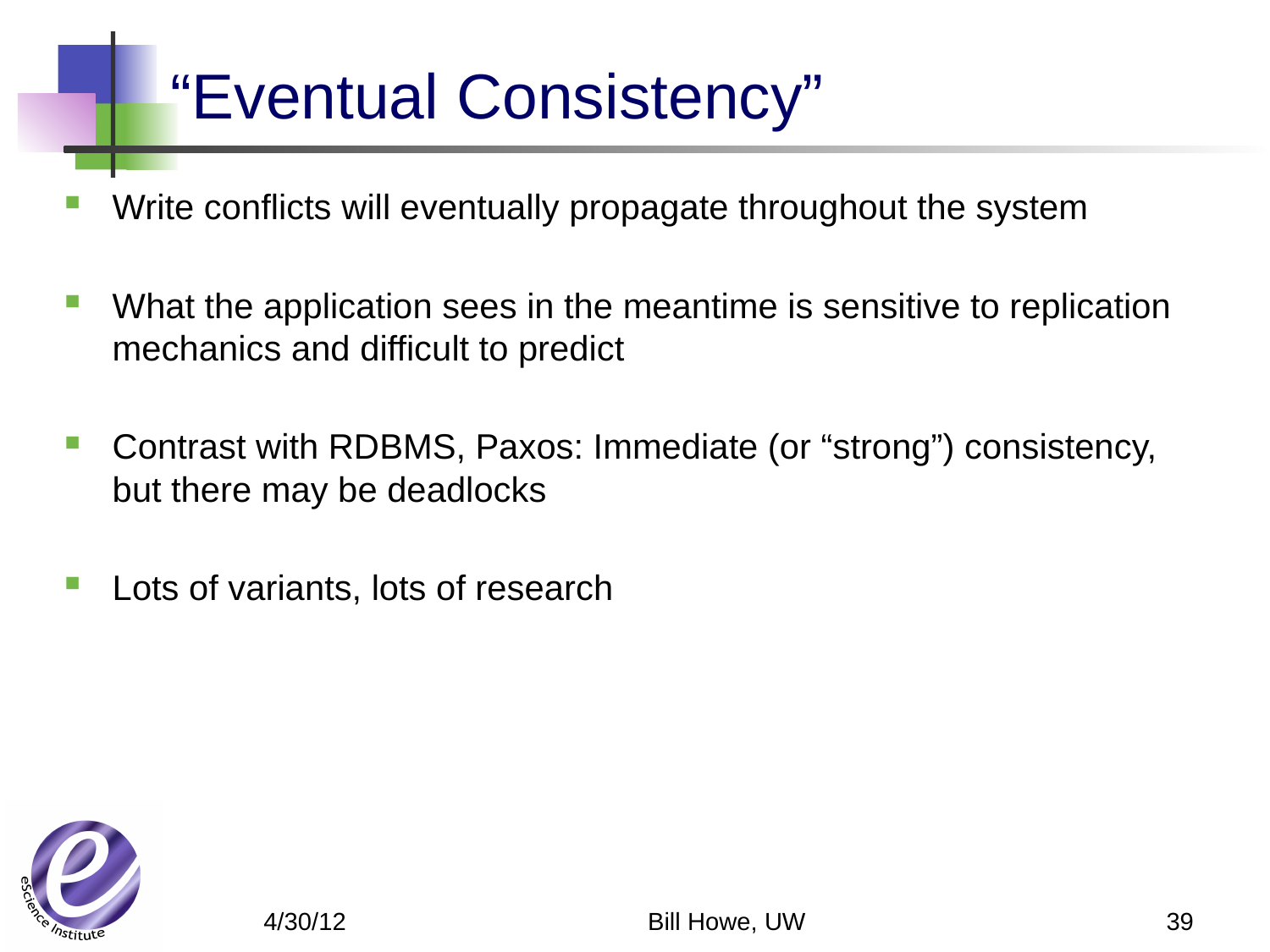

# “Eventual Consistency”
Write conflicts will eventually propagate throughout the system

What the application sees in the meantime is sensitive to replication mechanics and difficult to predict

Contrast with RDBMS, Paxos: Immediate (or “strong”) consistency, but there may be deadlocks

Lots of variants, lots of research
Bill Howe, UW
39
4/30/12